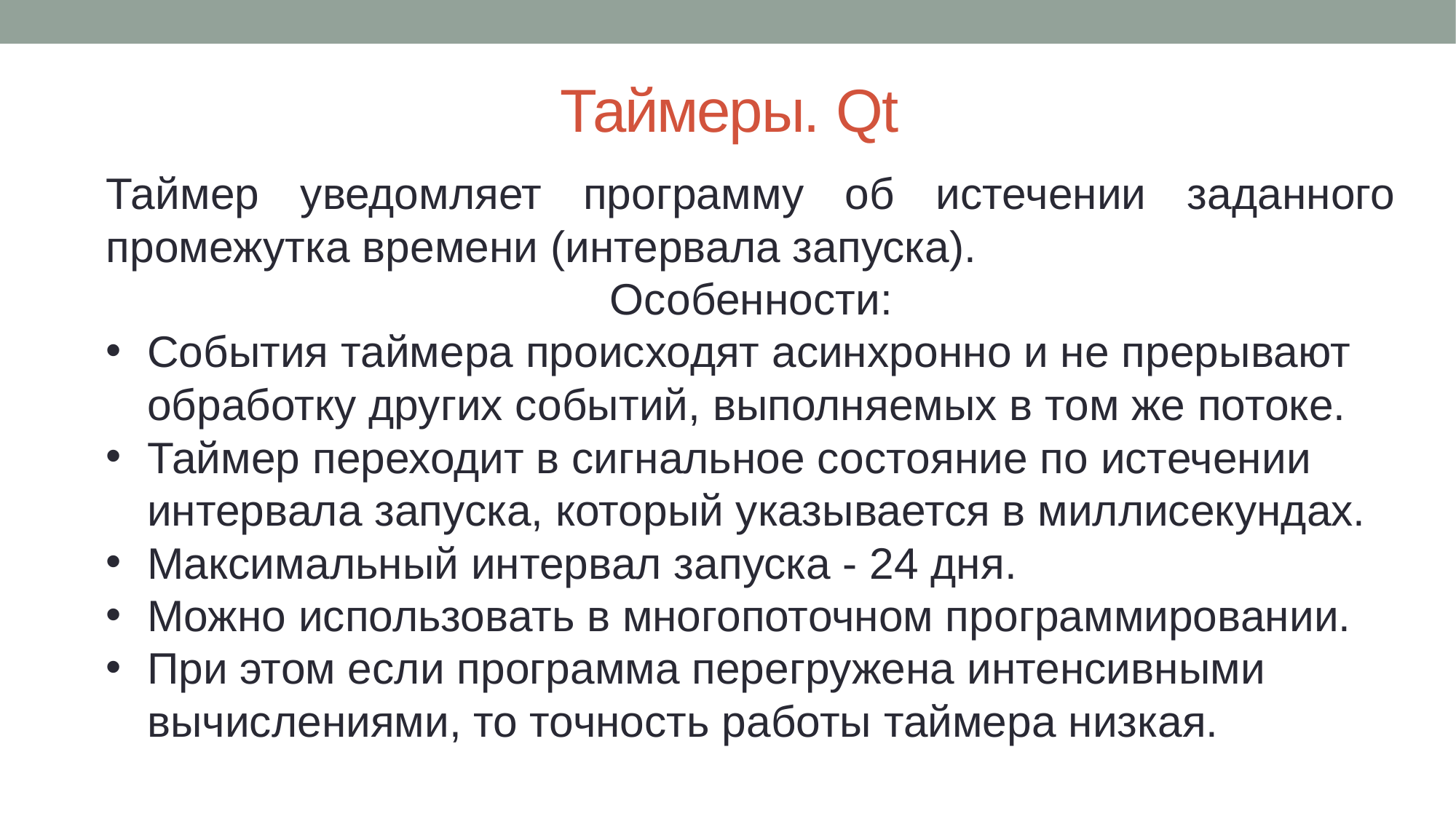

# Таймеры. Qt
Таймер уведомляет программу об истечении заданного промежутка времени (интервала запуска).
Особенности:
События таймера происходят асинхронно и не прерывают обработку других событий, выполняемых в том же потоке.
Таймер переходит в сигнальное состояние по истечении интервала запуска, который указывается в миллисекундах.
Максимальный интервал запуска - 24 дня.
Можно использовать в многопоточном программировании.
При этом если программа перегружена интенсивными вычислениями, то точность работы таймера низкая.